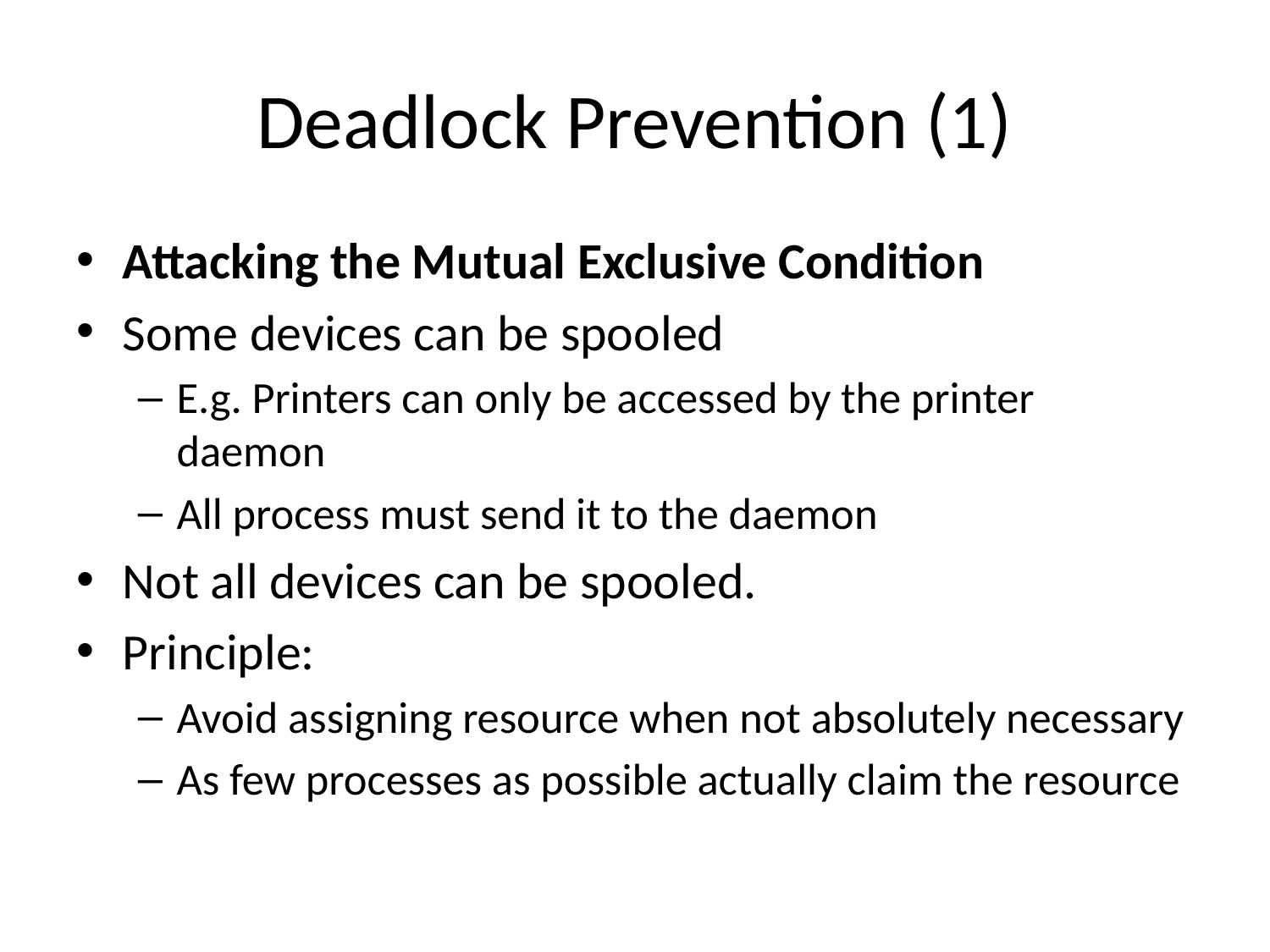

# Deadlock Prevention (1)
Attacking the Mutual Exclusive Condition
Some devices can be spooled
E.g. Printers can only be accessed by the printer daemon
All process must send it to the daemon
Not all devices can be spooled.
Principle:
Avoid assigning resource when not absolutely necessary
As few processes as possible actually claim the resource